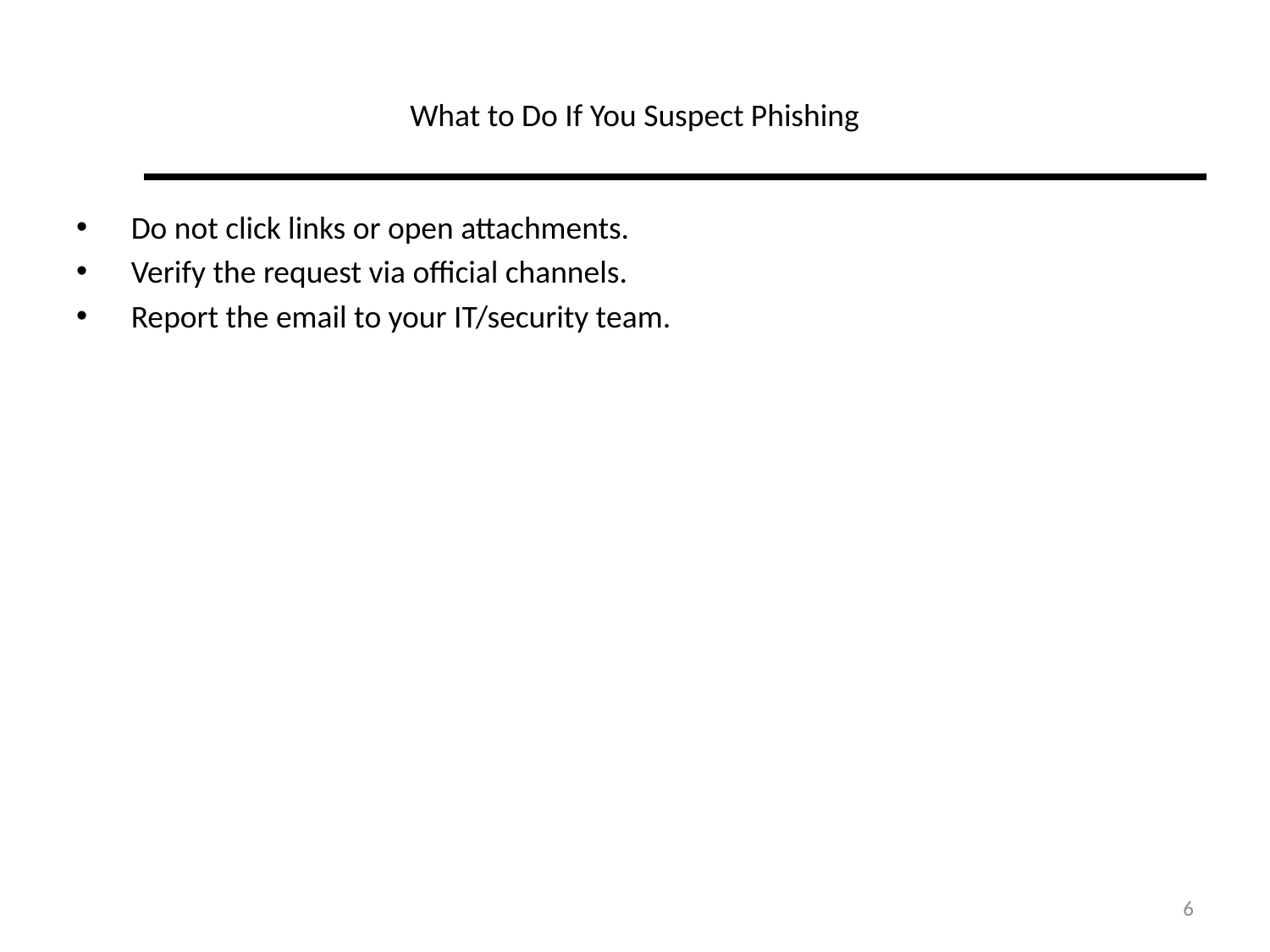

# What to Do If You Suspect Phishing

 Do not click links or open attachments.
 Verify the request via official channels.
 Report the email to your IT/security team.
6